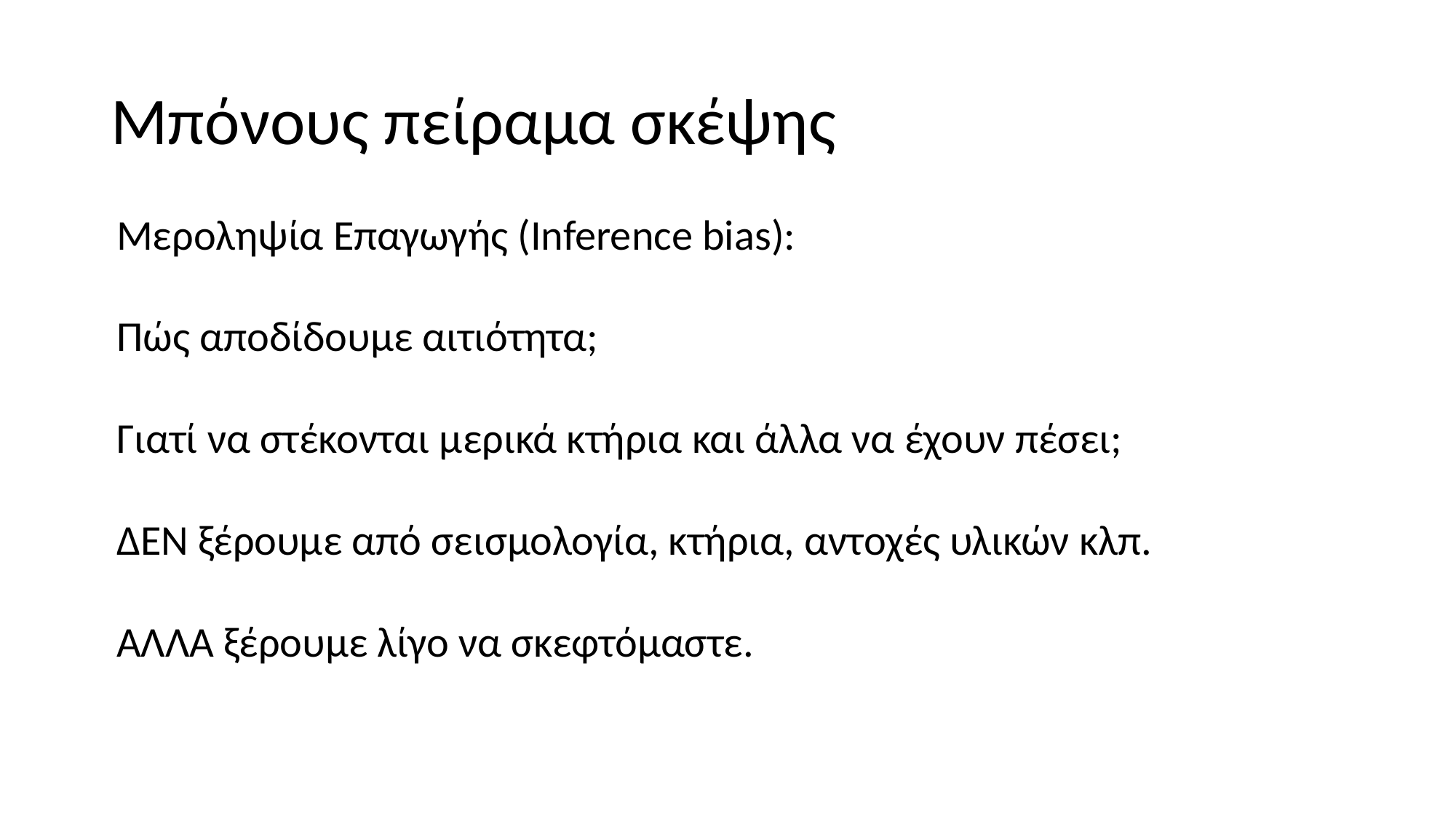

# Μπόνους πείραμα σκέψης
Μεροληψία Επαγωγής (Inference bias):

Πώς αποδίδουμε αιτιότητα;

Γιατί να στέκονται μερικά κτήρια και άλλα να έχουν πέσει;

ΔΕΝ ξέρουμε από σεισμολογία, κτήρια, αντοχές υλικών κλπ.

ΑΛΛΑ ξέρουμε λίγο να σκεφτόμαστε.